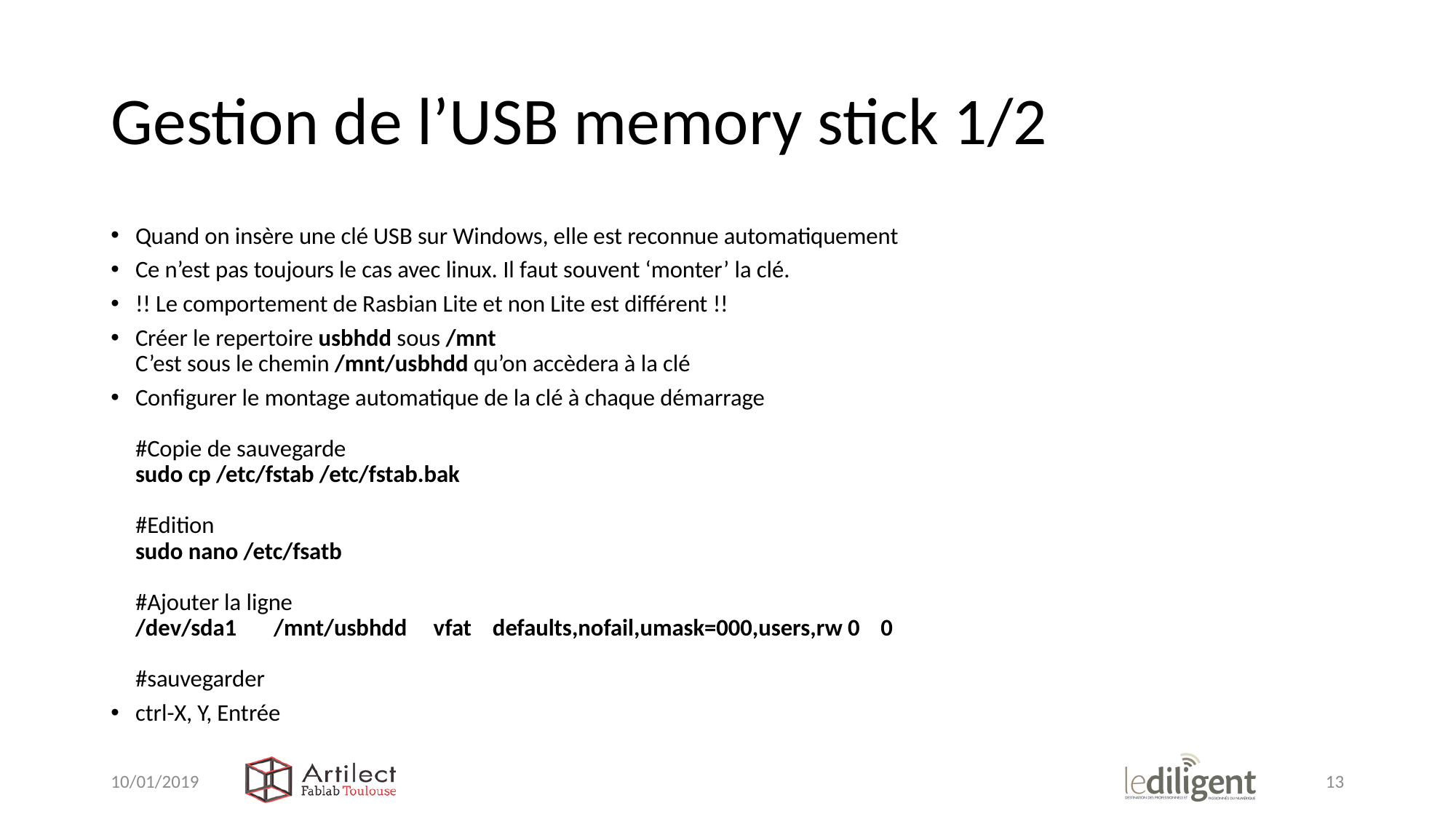

# Gestion de l’USB memory stick 1/2
Quand on insère une clé USB sur Windows, elle est reconnue automatiquement
Ce n’est pas toujours le cas avec linux. Il faut souvent ‘monter’ la clé.
!! Le comportement de Rasbian Lite et non Lite est différent !!
Créer le repertoire usbhdd sous /mnt
C’est sous le chemin /mnt/usbhdd qu’on accèdera à la clé
Configurer le montage automatique de la clé à chaque démarrage
#Copie de sauvegarde
sudo cp /etc/fstab /etc/fstab.bak
#Edition
sudo nano /etc/fsatb
#Ajouter la ligne
/dev/sda1       /mnt/usbhdd     vfat    defaults,nofail,umask=000,users,rw 0    0
#sauvegarder
ctrl-X, Y, Entrée
10/01/2019
13